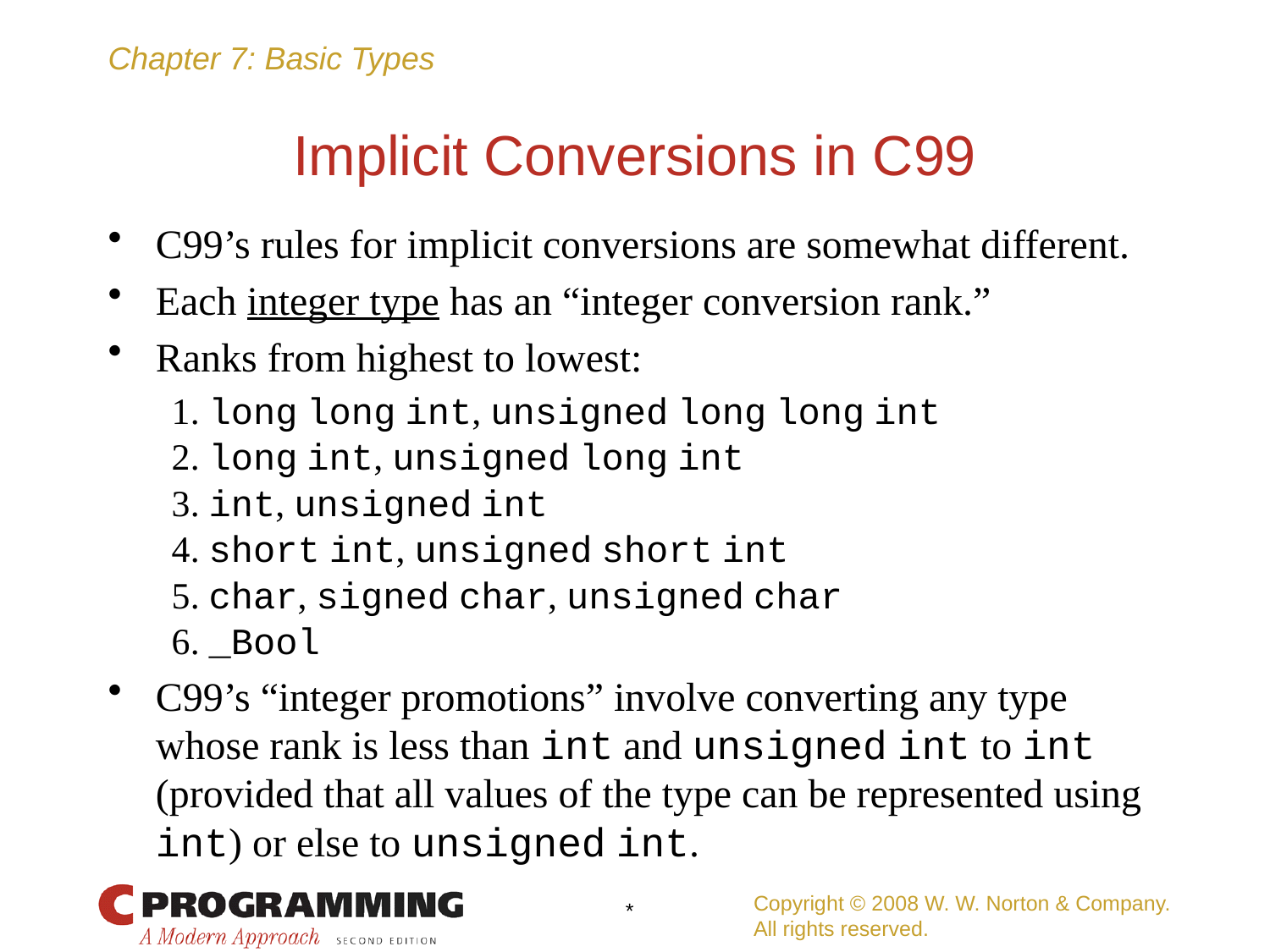

# Implicit Conversions in C99
C99’s rules for implicit conversions are somewhat different.
Each integer type has an “integer conversion rank.”
Ranks from highest to lowest:
1. long long int, unsigned long long int
2. long int, unsigned long int
3. int, unsigned int
4. short int, unsigned short int
5. char, signed char, unsigned char
6. _Bool
C99’s “integer promotions” involve converting any type whose rank is less than int and unsigned int to int (provided that all values of the type can be represented using int) or else to unsigned int.

Copyright © 2008 W. W. Norton & Company.
All rights reserved.
*